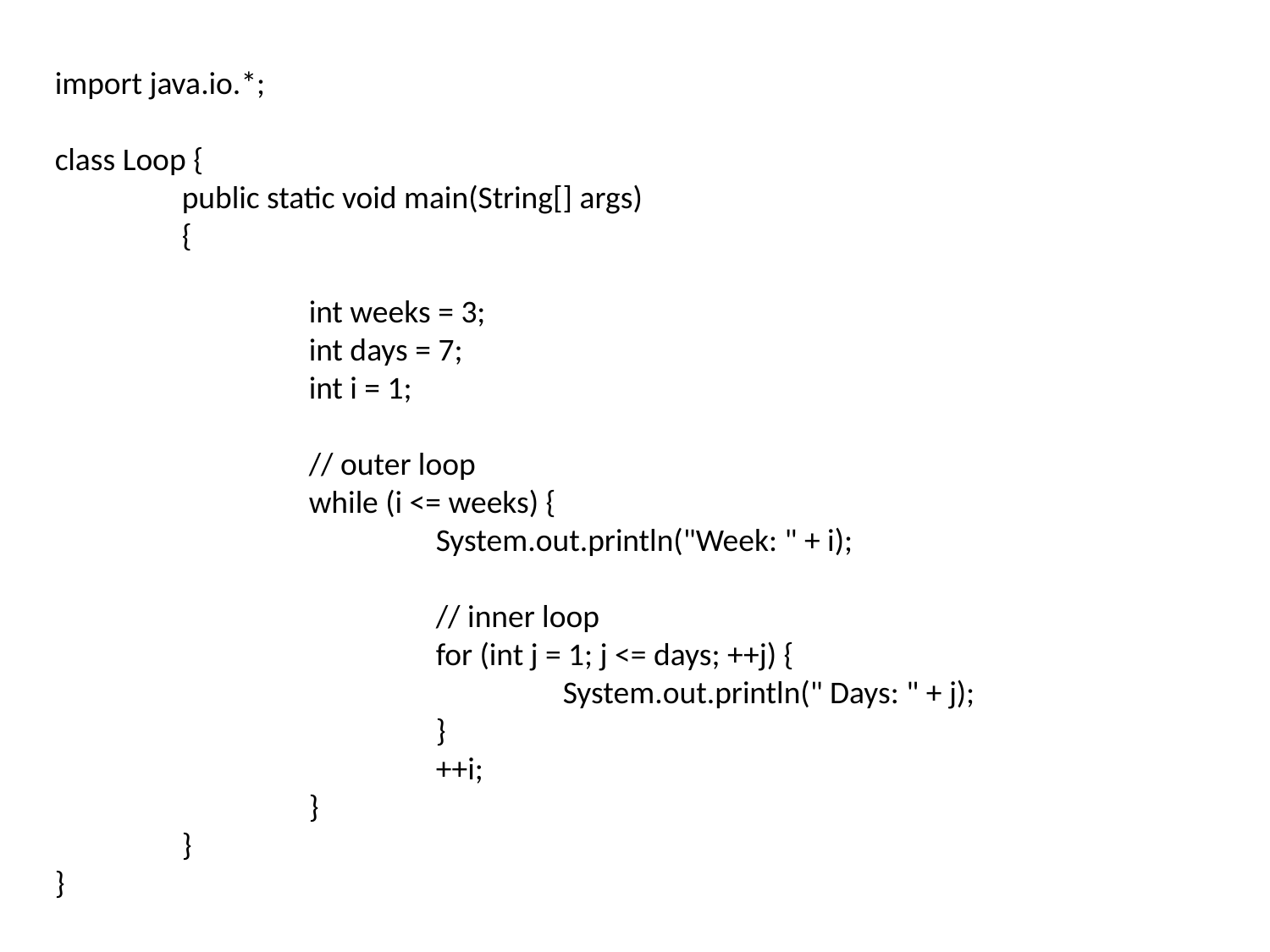

import java.io.*;

class Loop {
	public static void main(String[] args)
	{

		int weeks = 3;
		int days = 7;
		int i = 1;

		// outer loop
		while (i <= weeks) {
			System.out.println("Week: " + i);

			// inner loop
			for (int j = 1; j <= days; ++j) {
				System.out.println(" Days: " + j);
			}
			++i;
		}
	}
}